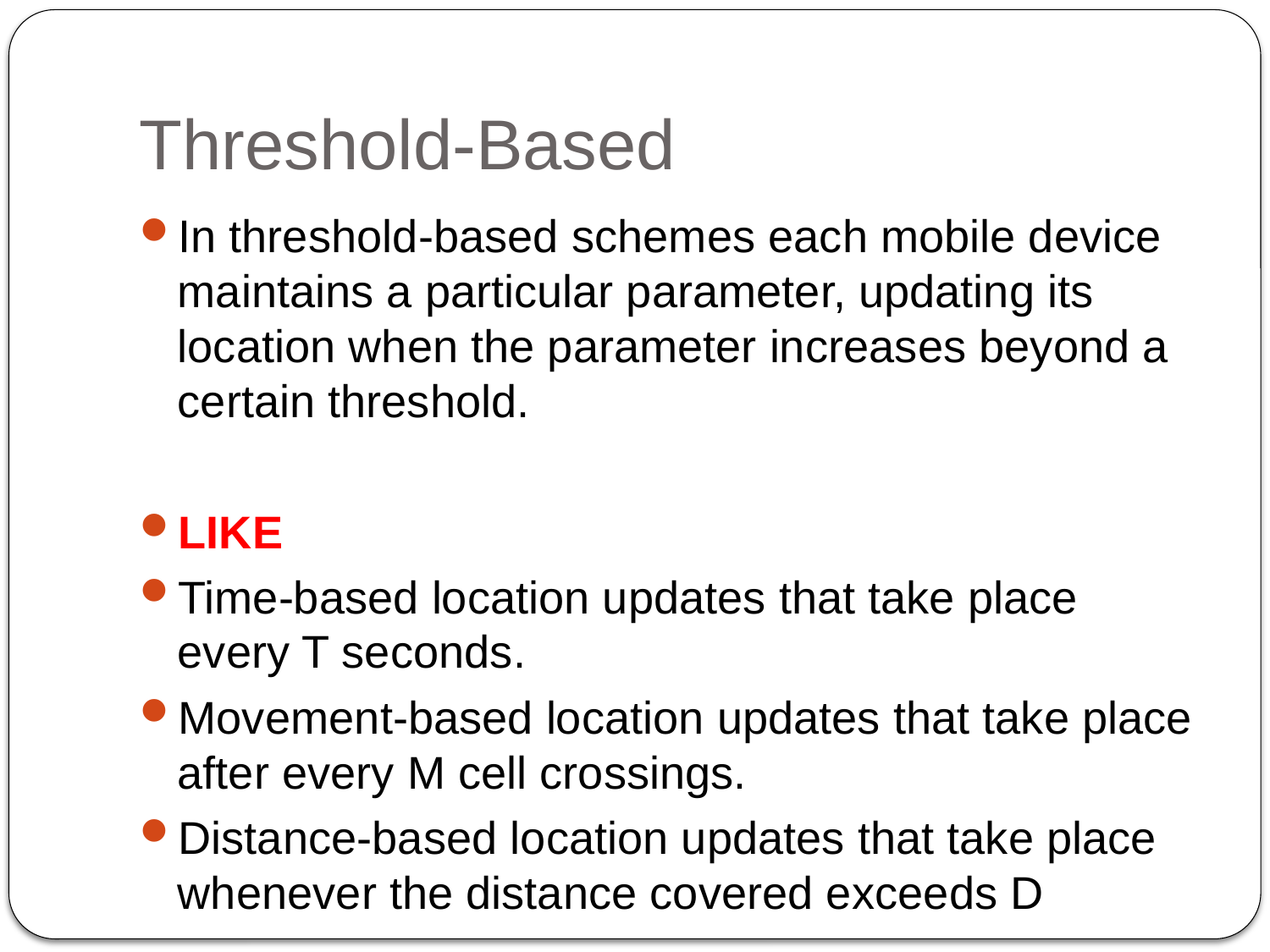

# Threshold-Based
In threshold-based schemes each mobile device maintains a particular parameter, updating its location when the parameter increases beyond a certain threshold.

LIKE
Time-based location updates that take place every T seconds.
Movement-based location updates that take place after every M cell crossings.
Distance-based location updates that take place whenever the distance covered exceeds D